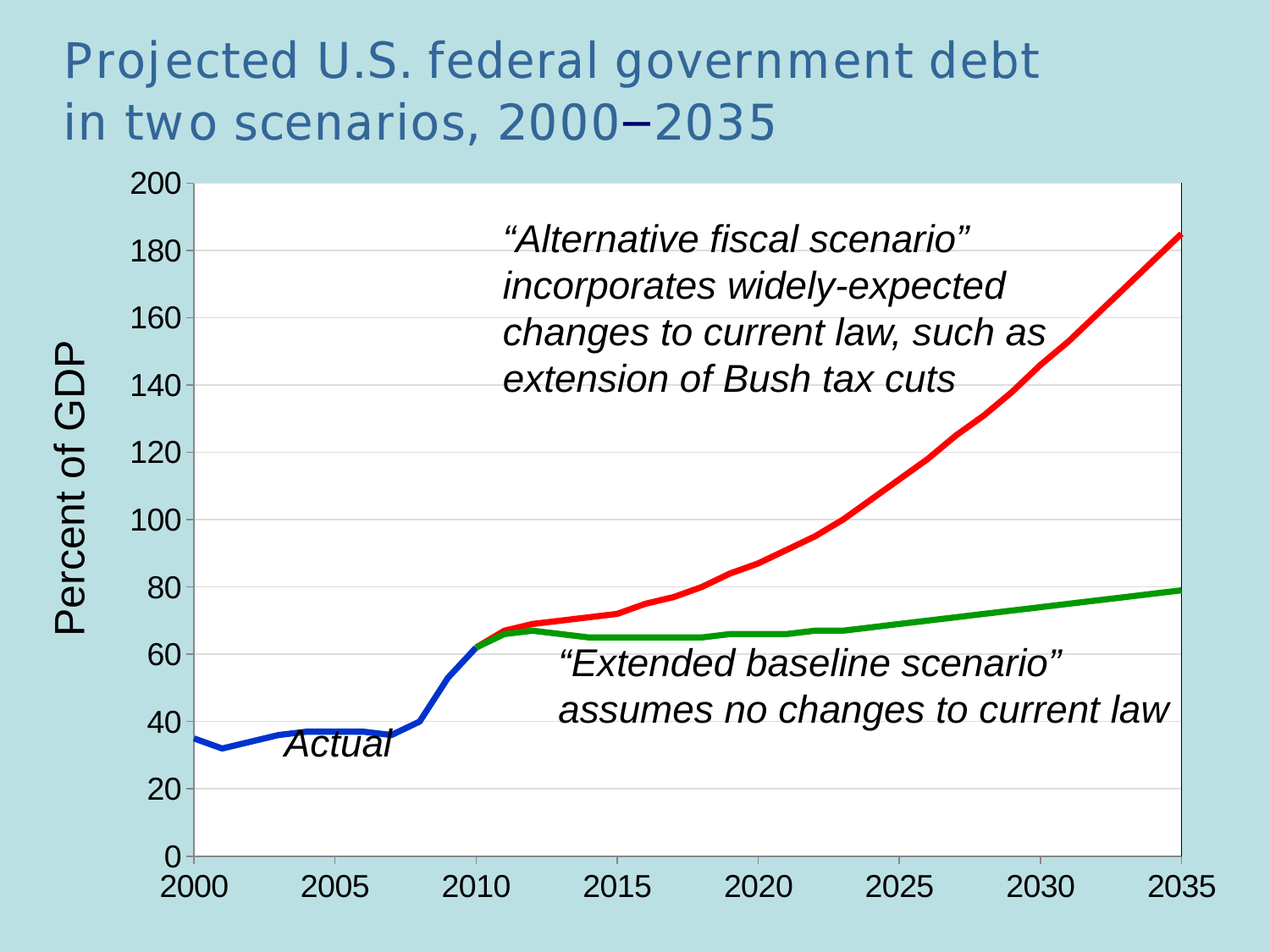

# Projected U.S. federal government debt in two scenarios, 2000–2035

### Chart

| Category | Extended-Baseline Scenario | Alternative Fiscal Scenario |  |
|---|---|---|---|
“Alternative fiscal scenario” incorporates widely-expected changes to current law, such as extension of Bush tax cuts
Percent of GDP
“Extended baseline scenario” assumes no changes to current law
Actual